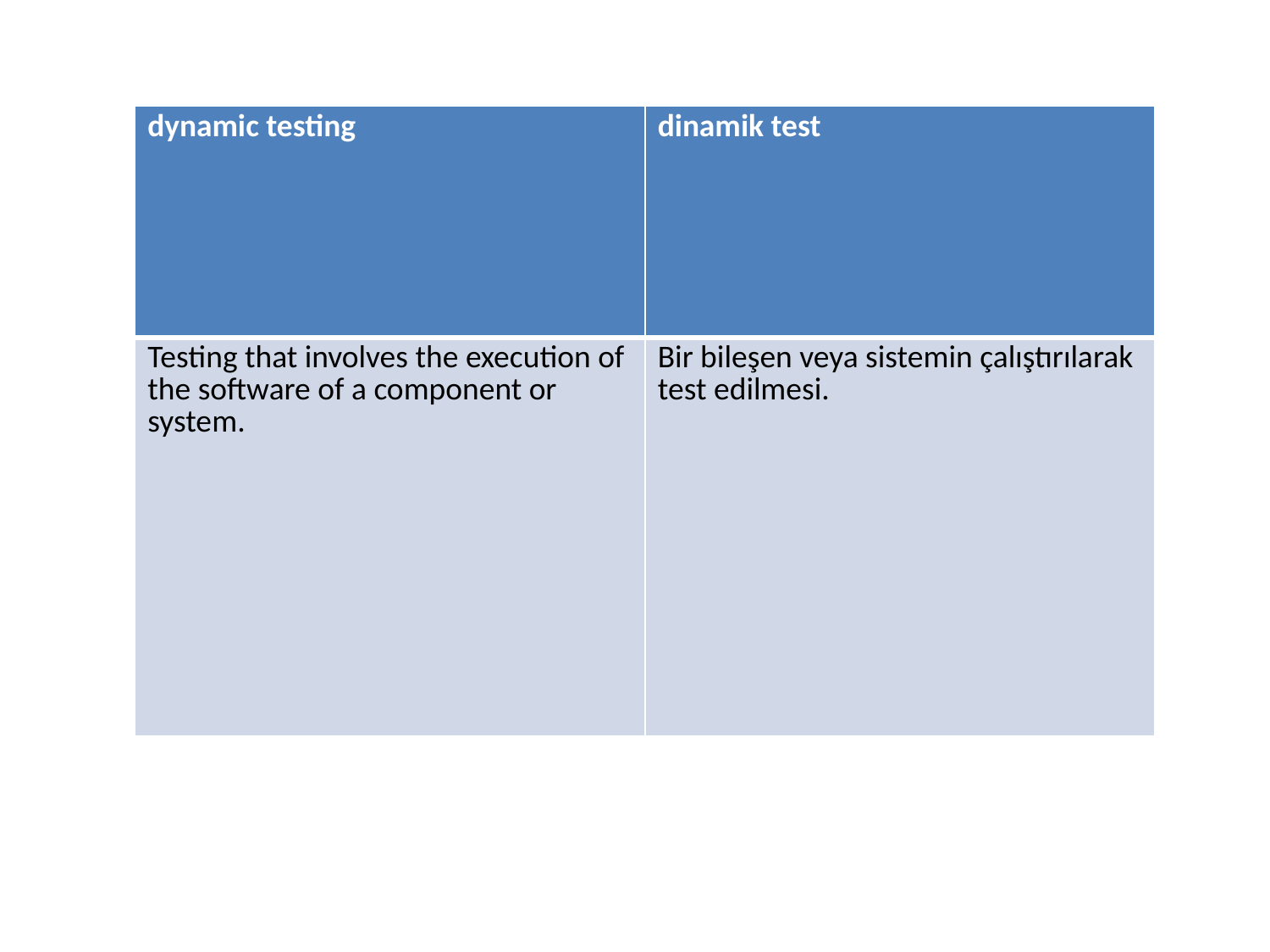

| dynamic testing | dinamik test |
| --- | --- |
| Testing that involves the execution of the software of a component or system. | Bir bileşen veya sistemin çalıştırılarak test edilmesi. |